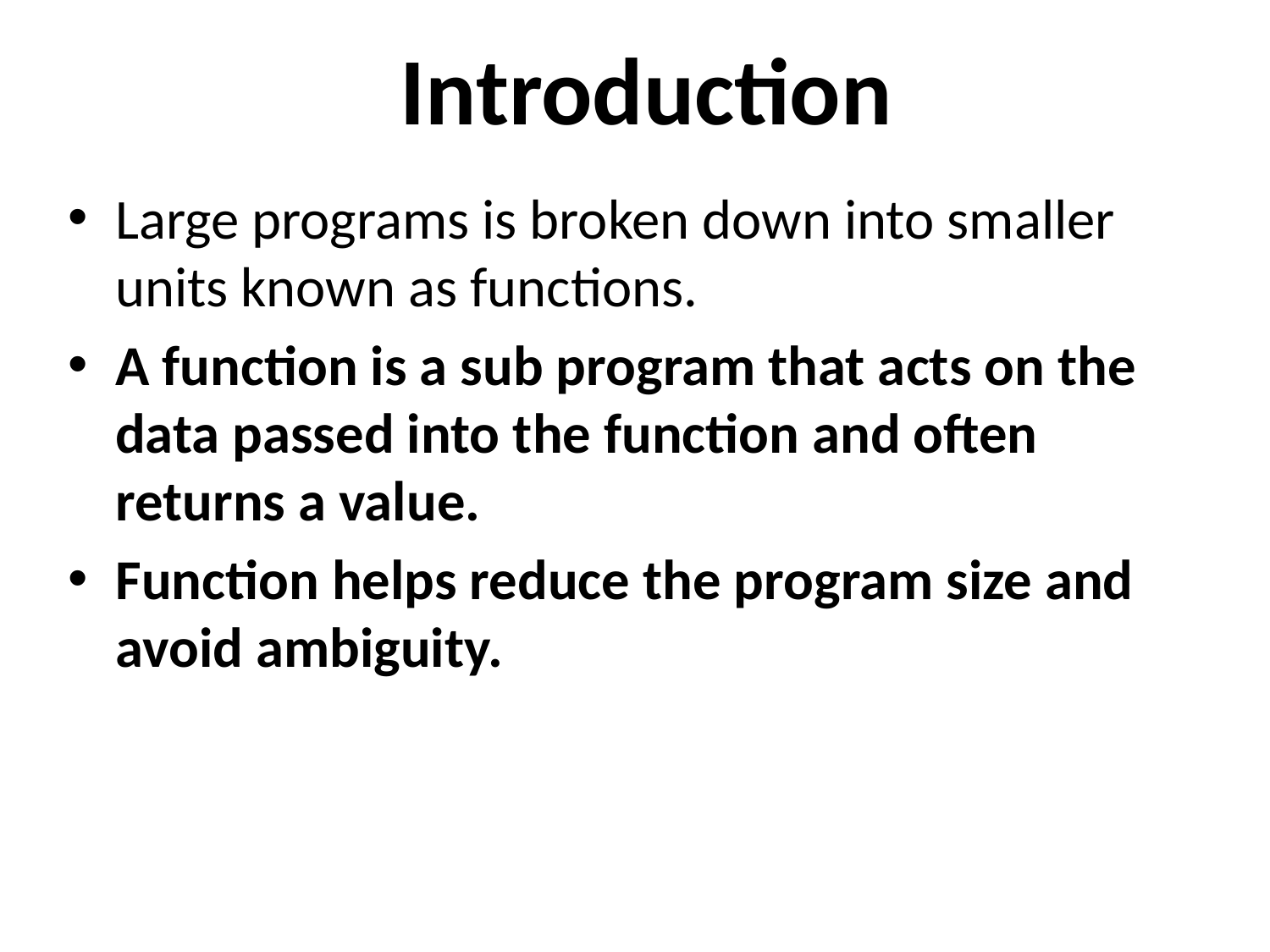

# Introduction
Large programs is broken down into smaller units known as functions.
A function is a sub program that acts on the data passed into the function and often returns a value.
Function helps reduce the program size and avoid ambiguity.